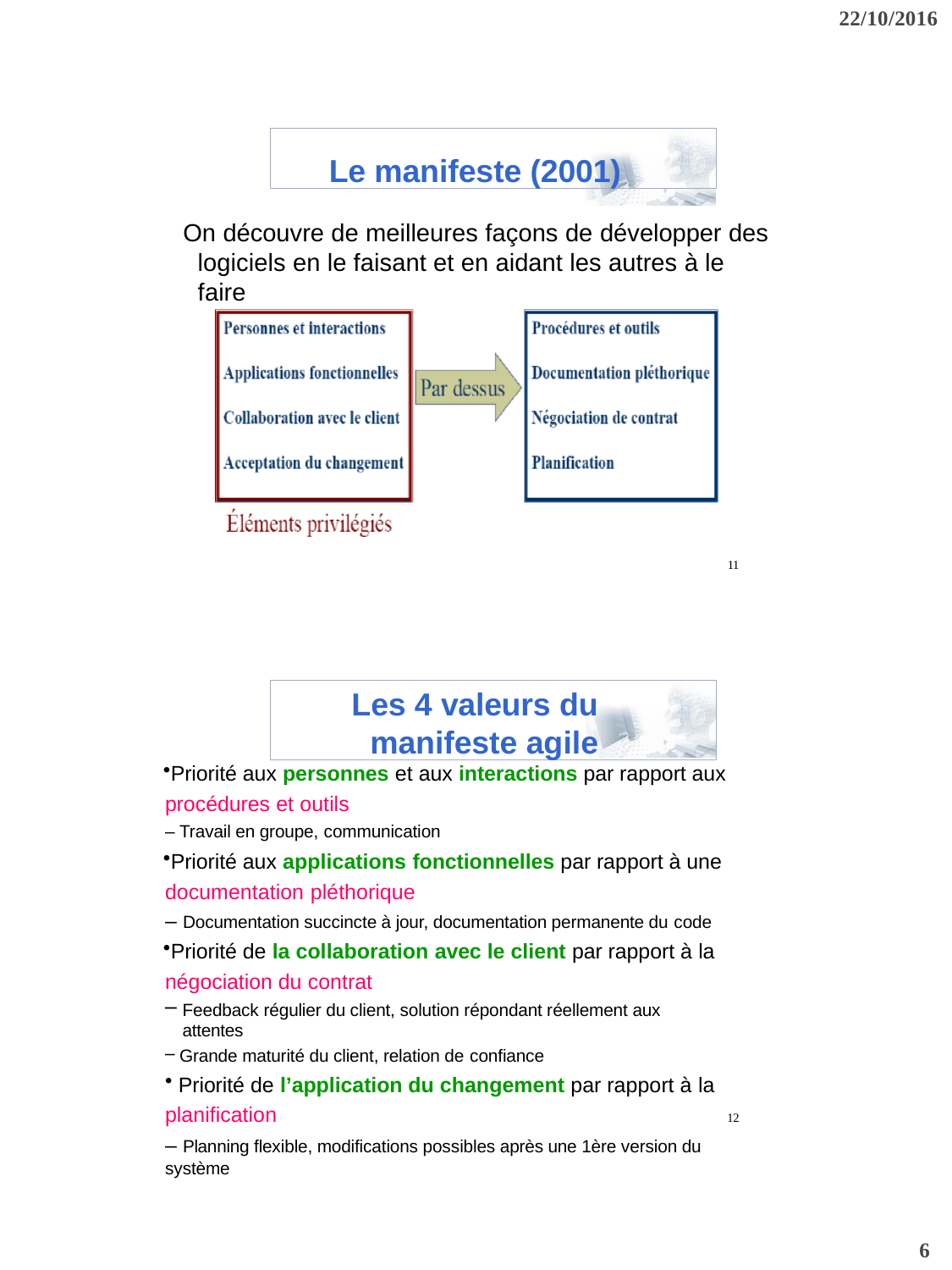

22/10/2016
Le manifeste (2001)

On découvre de meilleures façons de développer des  logiciels en le faisant et en aidant les autres à le faire

11
Les 4 valeurs du  manifeste agile

Priorité aux personnes et aux interactions par rapport aux  procédures et outils
– Travail en groupe, communication
Priorité aux applications fonctionnelles par rapport à une  documentation pléthorique
– Documentation succincte à jour, documentation permanente du code
Priorité de la collaboration avec le client par rapport à la  négociation du contrat
Feedback régulier du client, solution répondant réellement aux attentes
Grande maturité du client, relation de confiance
Priorité de l’application du changement par rapport à la
planification
– Planning flexible, modifications possibles après une 1ère version du système
12
6